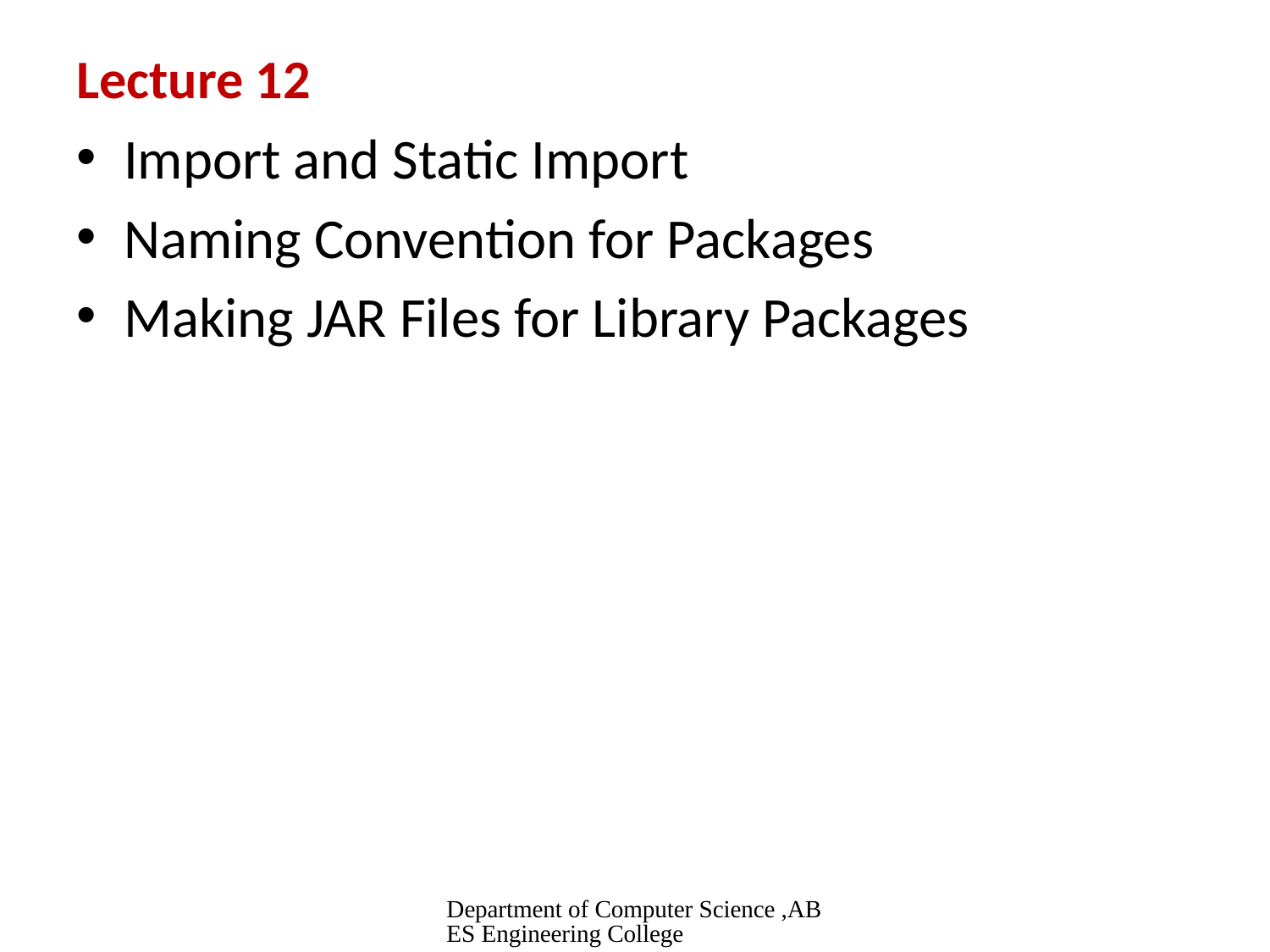

# Lecture 12
Import and Static Import
Naming Convention for Packages
Making JAR Files for Library Packages

Department of Computer Science ,ABES Engineering College